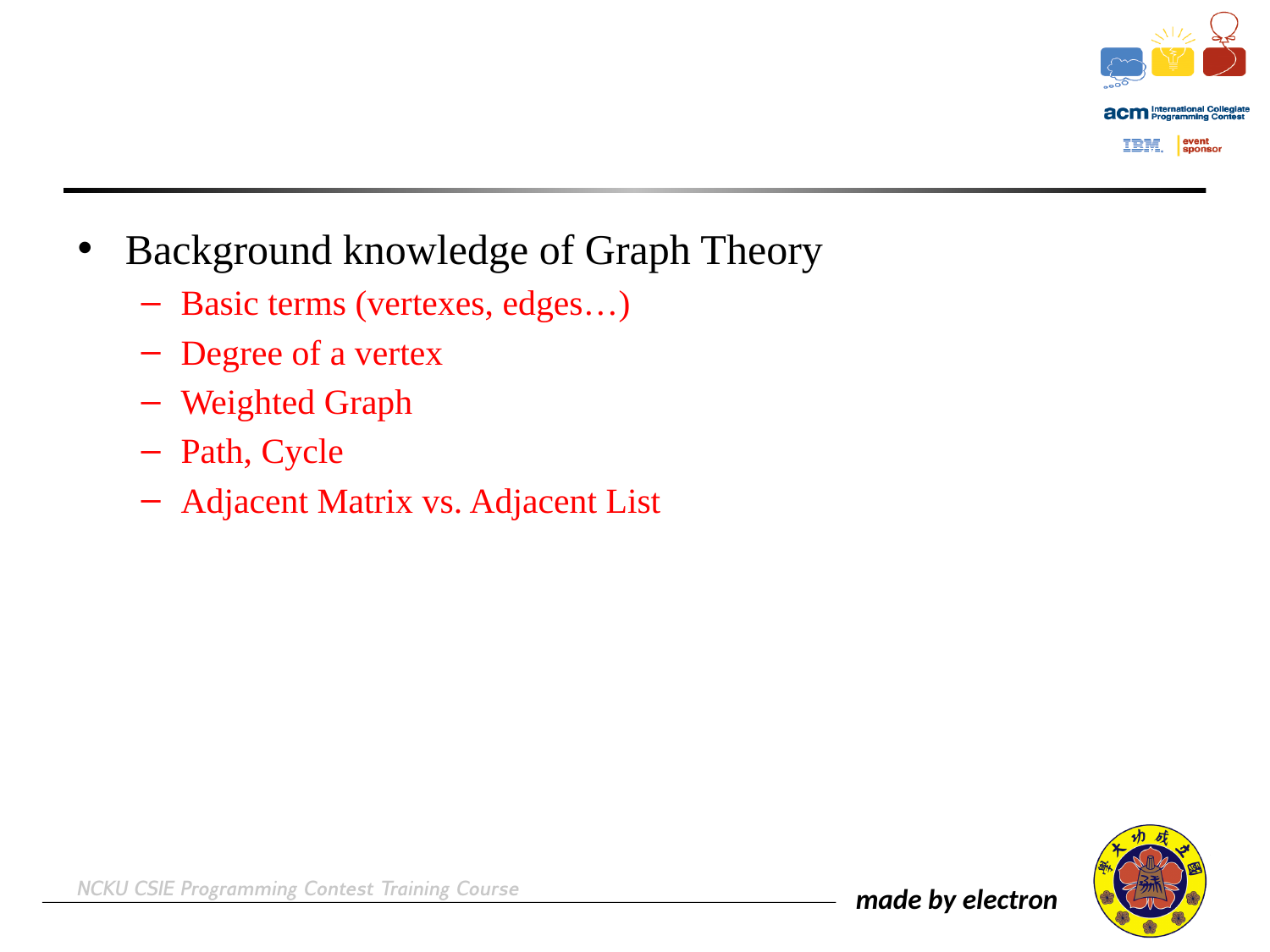

#
Background knowledge of Graph Theory
Basic terms (vertexes, edges…)
Degree of a vertex
Weighted Graph
Path, Cycle
Adjacent Matrix vs. Adjacent List

NCKU CSIE Programming Contest Training Course